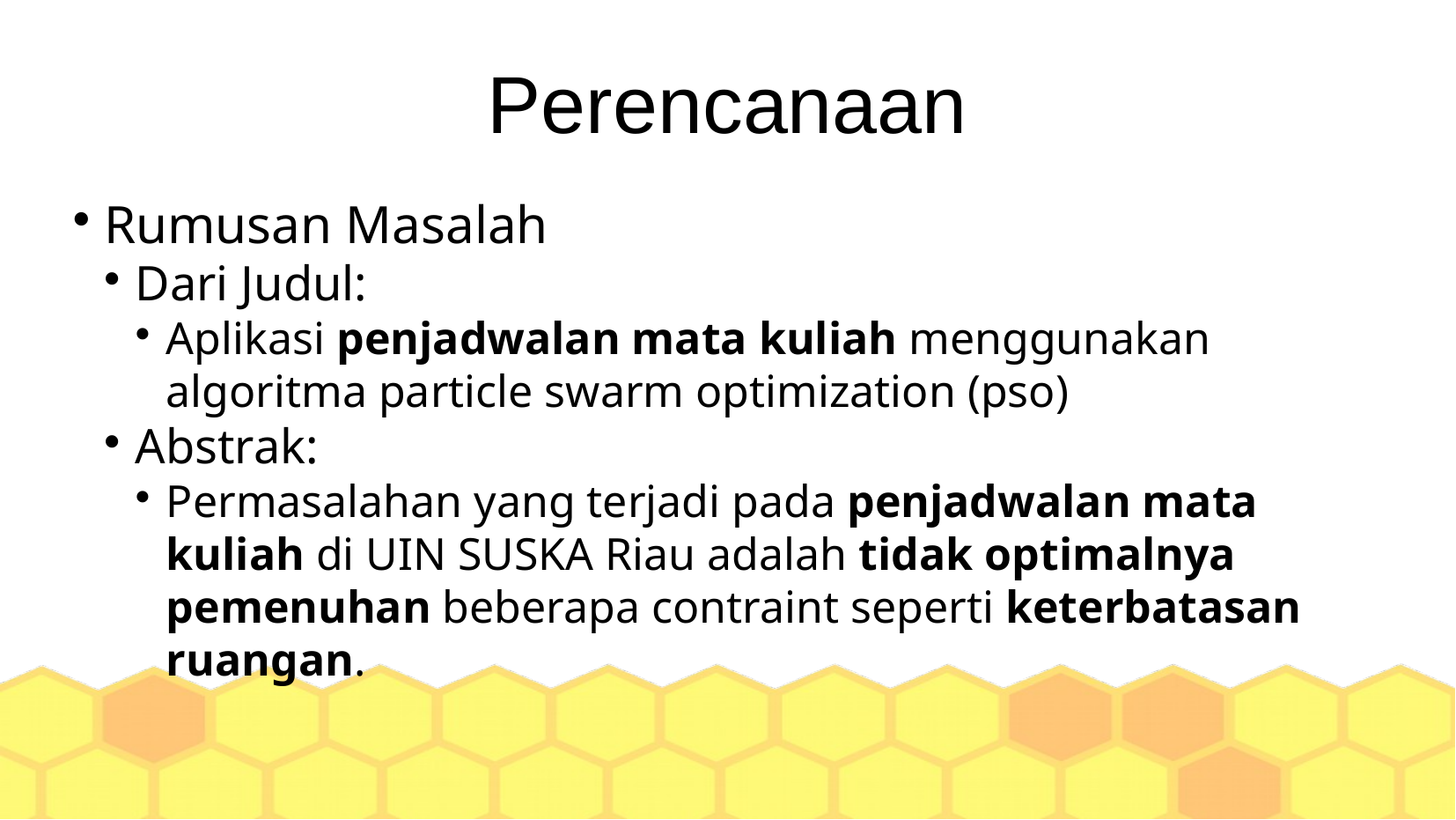

Perencanaan

Rumusan Masalah
Dari Judul:
Aplikasi penjadwalan mata kuliah menggunakan algoritma particle swarm optimization (pso)
Abstrak:
Permasalahan yang terjadi pada penjadwalan mata kuliah di UIN SUSKA Riau adalah tidak optimalnya pemenuhan beberapa contraint seperti keterbatasan ruangan.